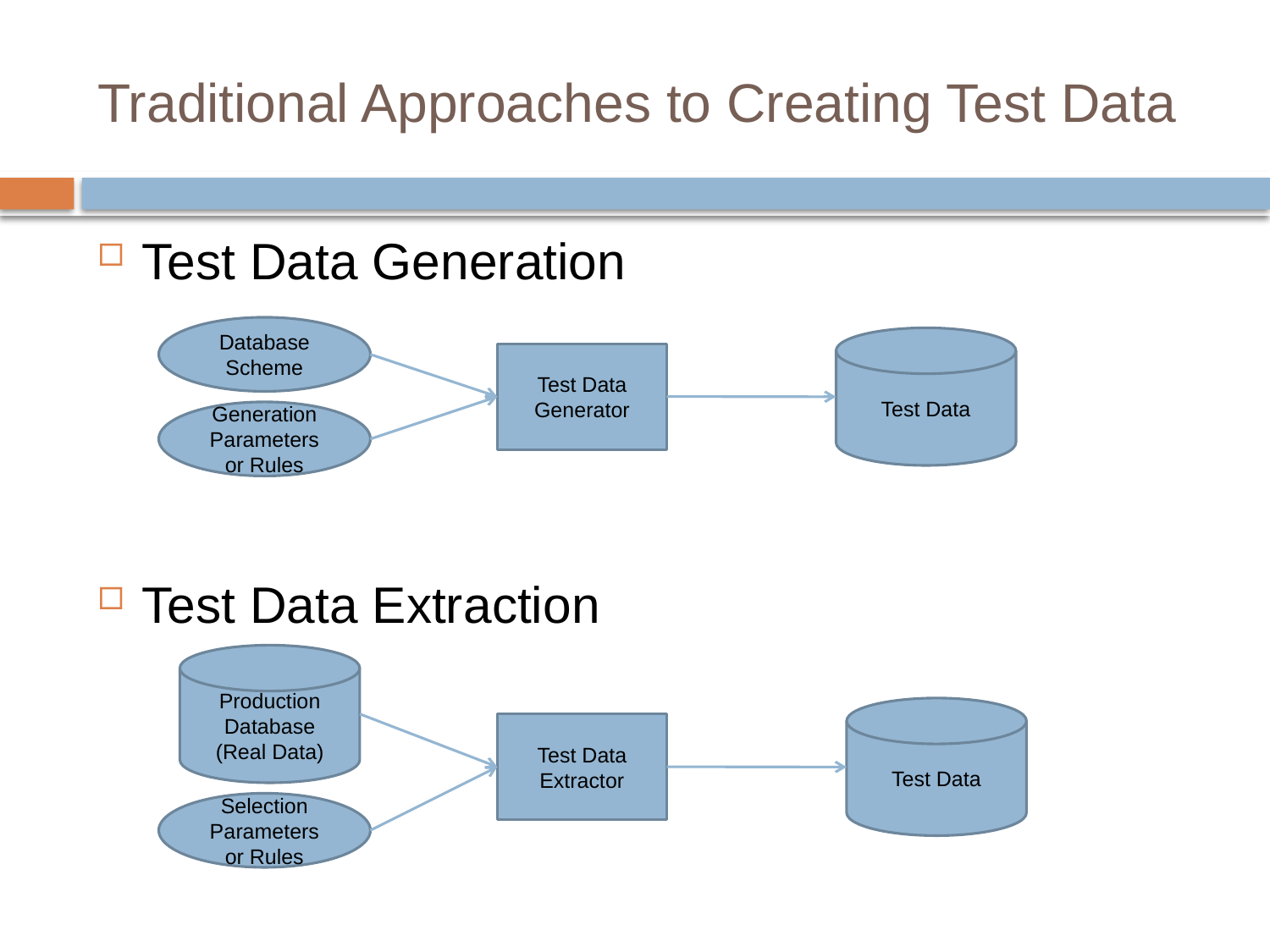

# Traditional Approaches to Creating Test Data
Test Data Generation
Test Data Extraction
Database Scheme
Test Data
Test Data Generator
Generation
Parameters or Rules
Production
Database
(Real Data)
Test Data
Test Data Extractor
Selection
Parameters or Rules